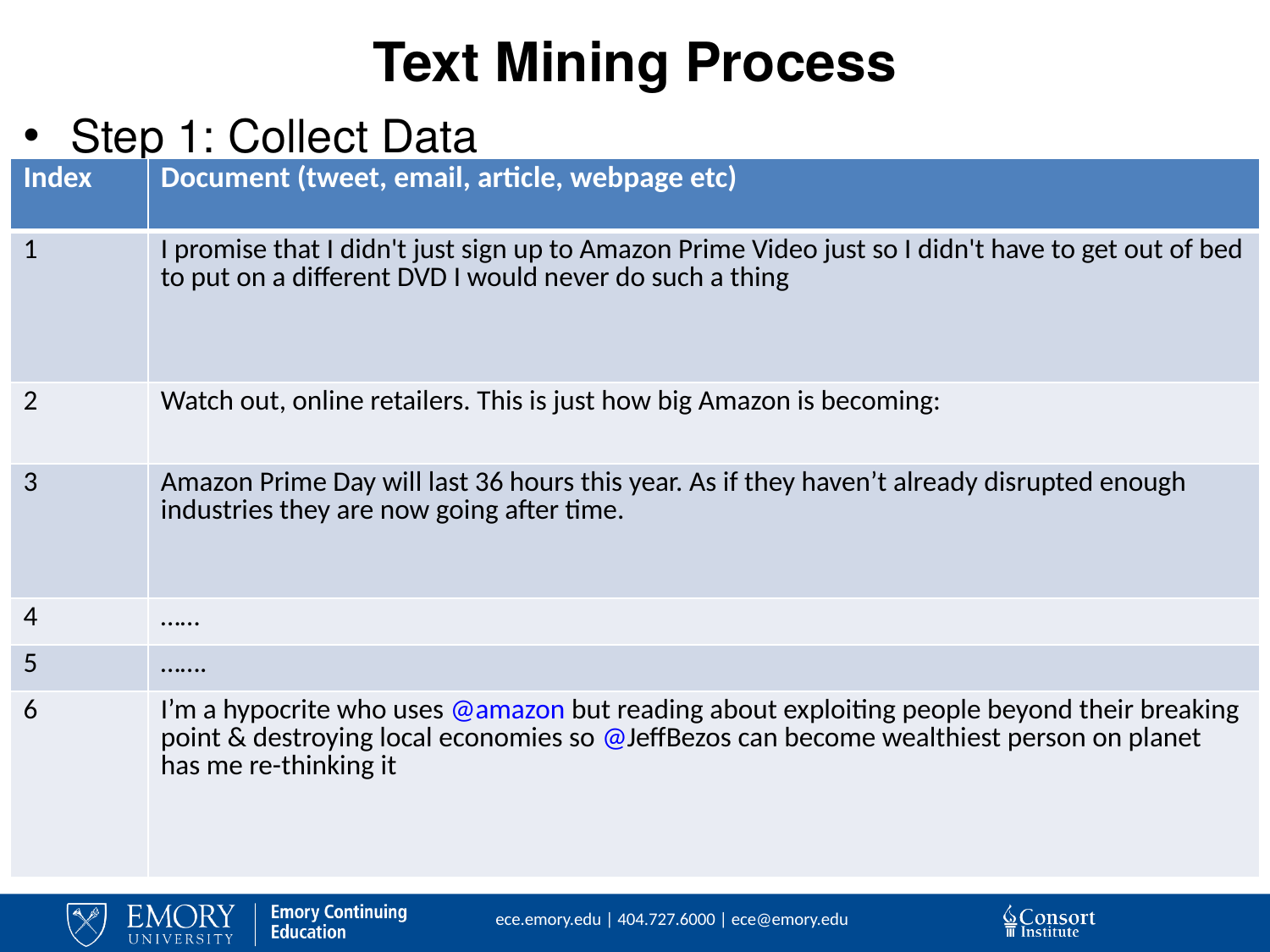

# Text Mining Process
Step 1: Collect Data

| Index | Document (tweet, email, article, webpage etc) |
| --- | --- |
| 1 | I promise that I didn't just sign up to Amazon Prime Video just so I didn't have to get out of bed to put on a different DVD I would never do such a thing |
| 2 | Watch out, online retailers. This is just how big Amazon is becoming: |
| 3 | Amazon Prime Day will last 36 hours this year. As if they haven’t already disrupted enough industries they are now going after time. |
| 4 | …… |
| 5 | ……. |
| 6 | I’m a hypocrite who uses @amazon but reading about exploiting people beyond their breaking point & destroying local economies so @JeffBezos can become wealthiest person on planet has me re-thinking it |